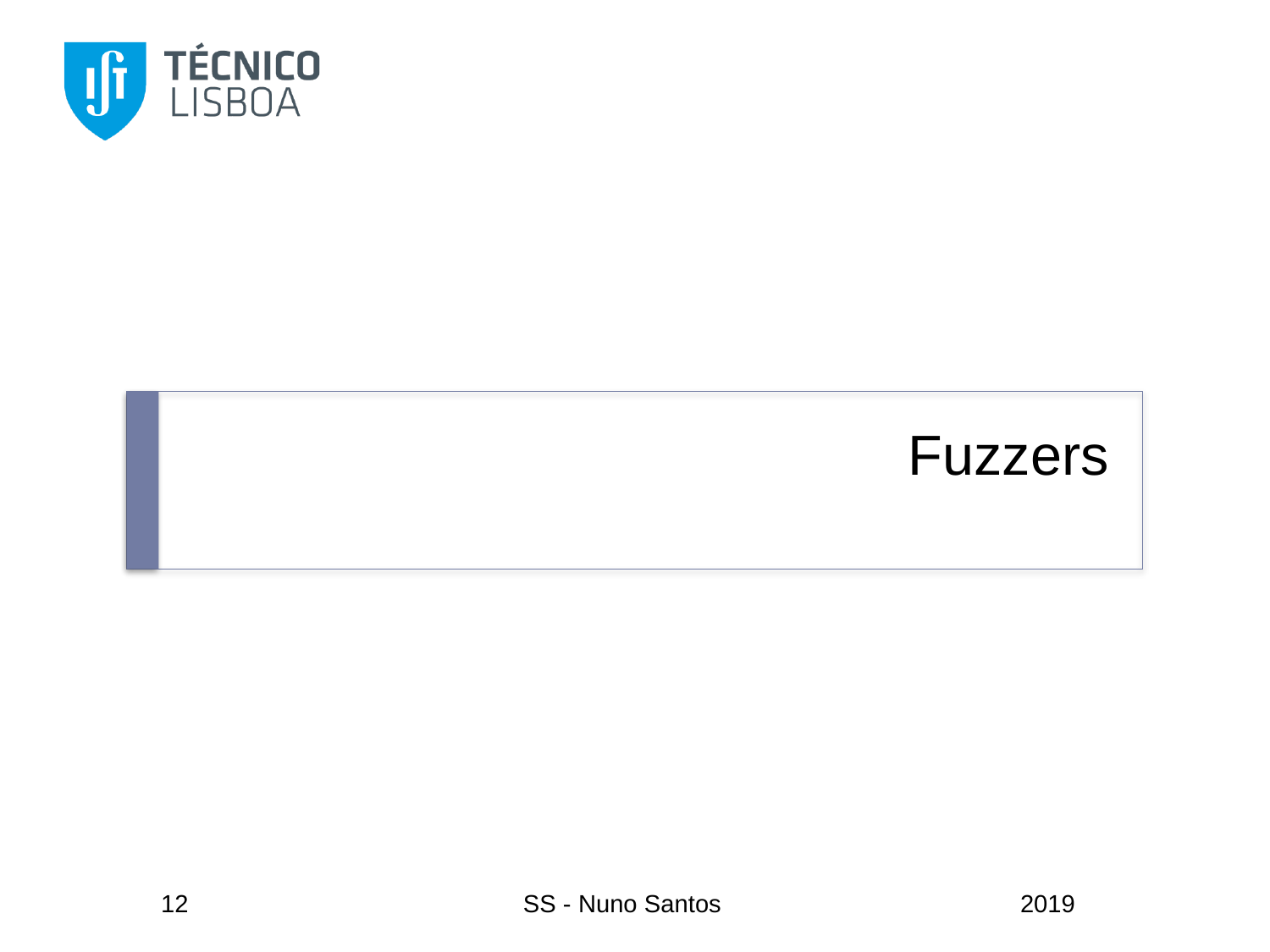

# Fuzzers
12
SS - Nuno Santos
2019